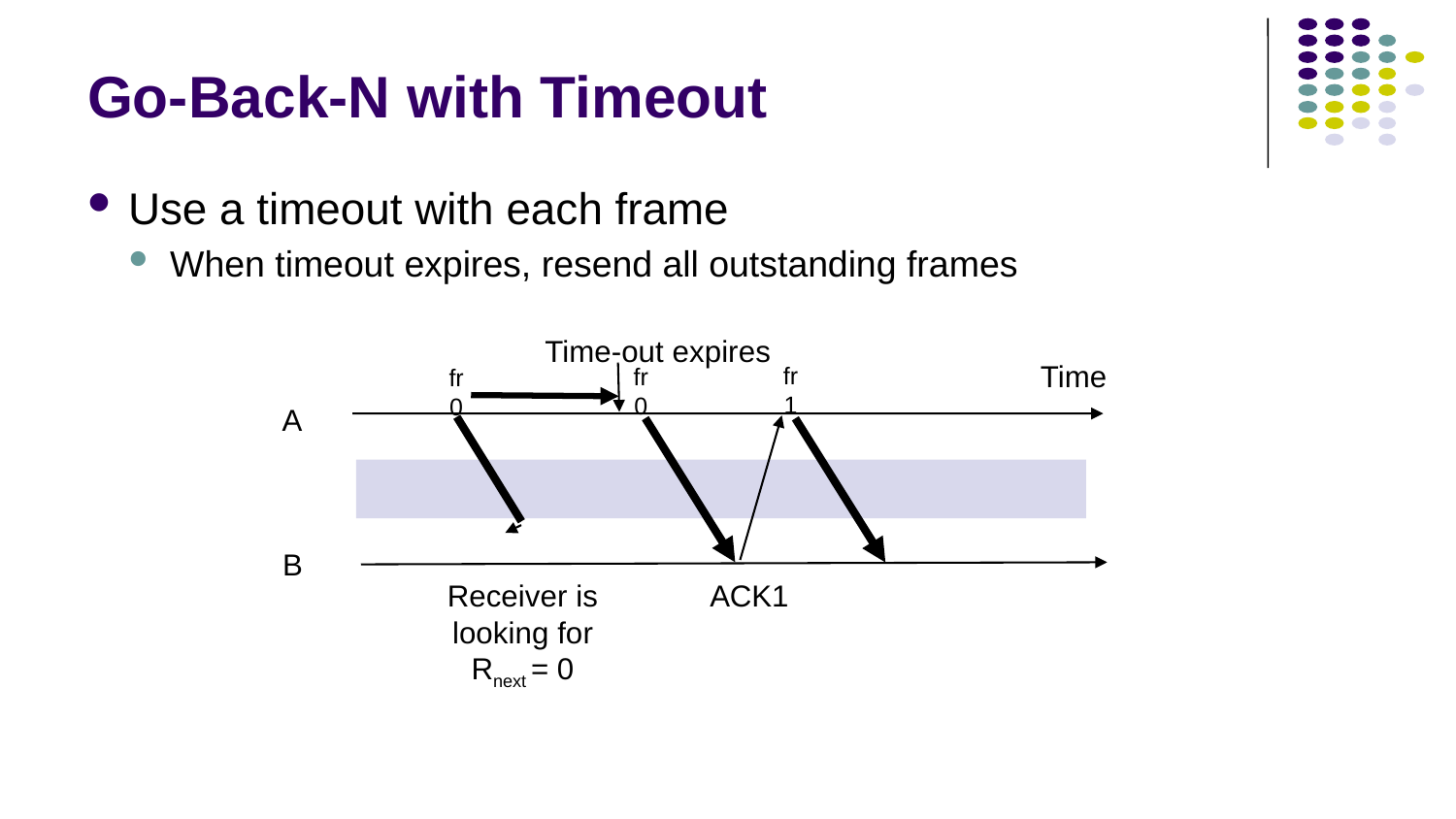

# Go-Back-N with Timeout
Use a timeout with each frame
When timeout expires, resend all outstanding frames
Time-out expires

Time
fr
1
fr
0
fr
0

 A

 B

Receiver is looking for Rnext = 0
ACK1